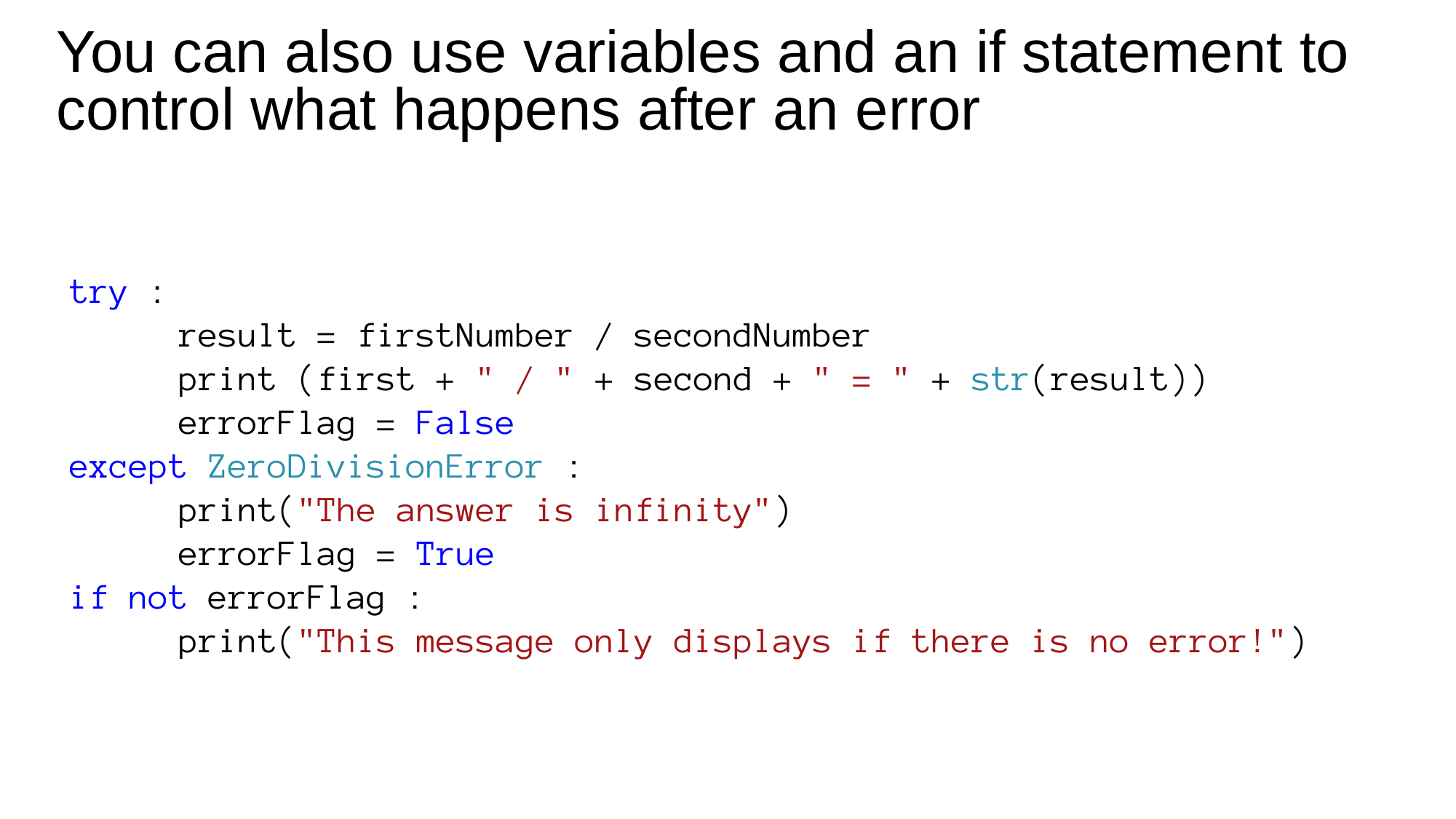

You can also use variables and an if statement to control what happens after an error
try :
    	result = firstNumber / secondNumber
    	print (first + " / " + second + " = " + str(result))
	errorFlag = False
except ZeroDivisionError :
    	print("The answer is infinity")
	errorFlag = True
if not errorFlag :
	print("This message only displays if there is no error!")